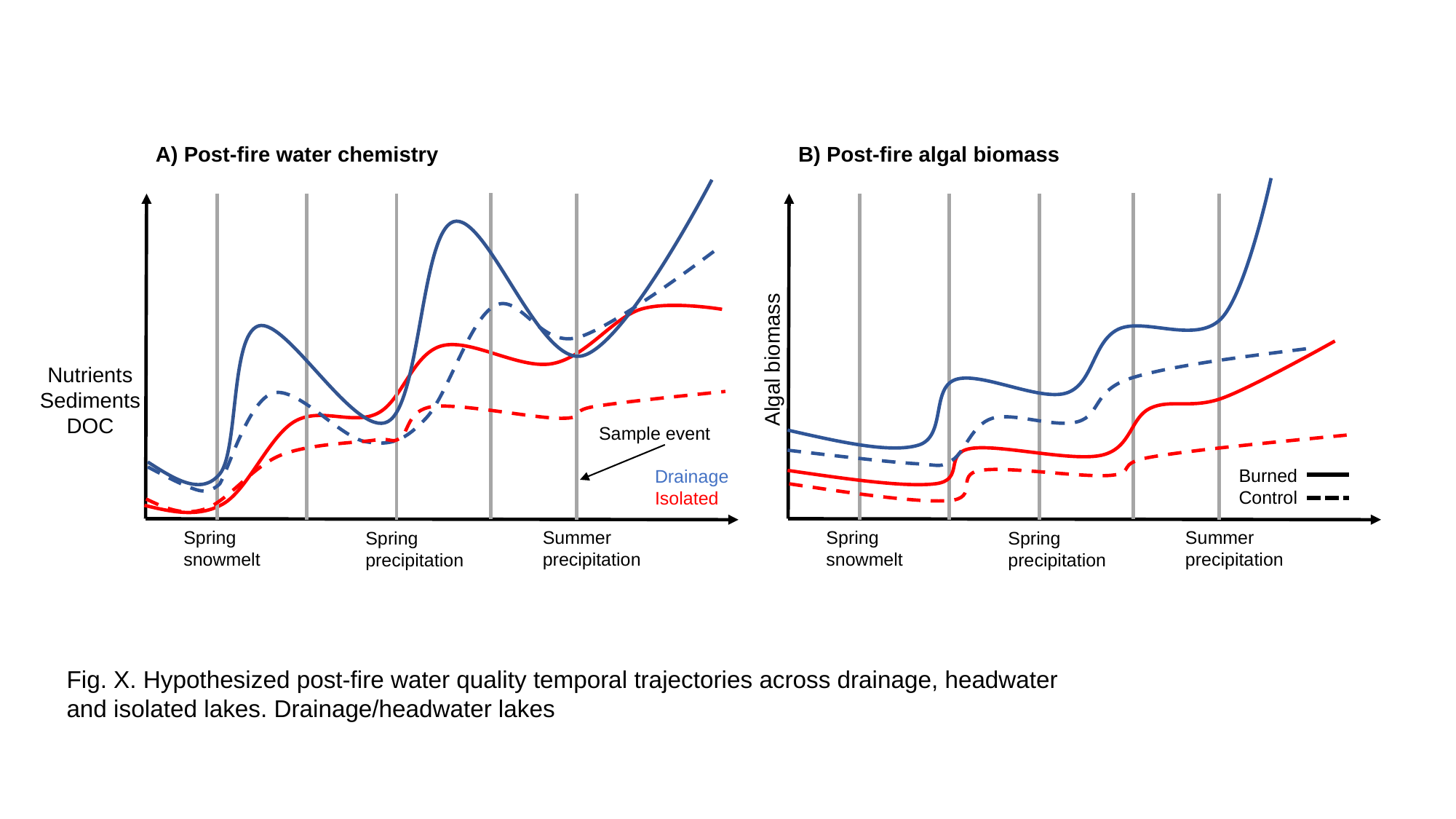

A) Post-fire water chemistry
B) Post-fire algal biomass

Algal biomass

Nutrients
Sediments
DOC

Sample event

Burned
Control
Drainage
Isolated
Spring
snowmelt
Spring
snowmelt
Summer precipitation
Summer precipitation
Spring precipitation
Spring precipitation
Fig. X. Hypothesized post-fire water quality temporal trajectories across drainage, headwater and isolated lakes. Drainage/headwater lakes